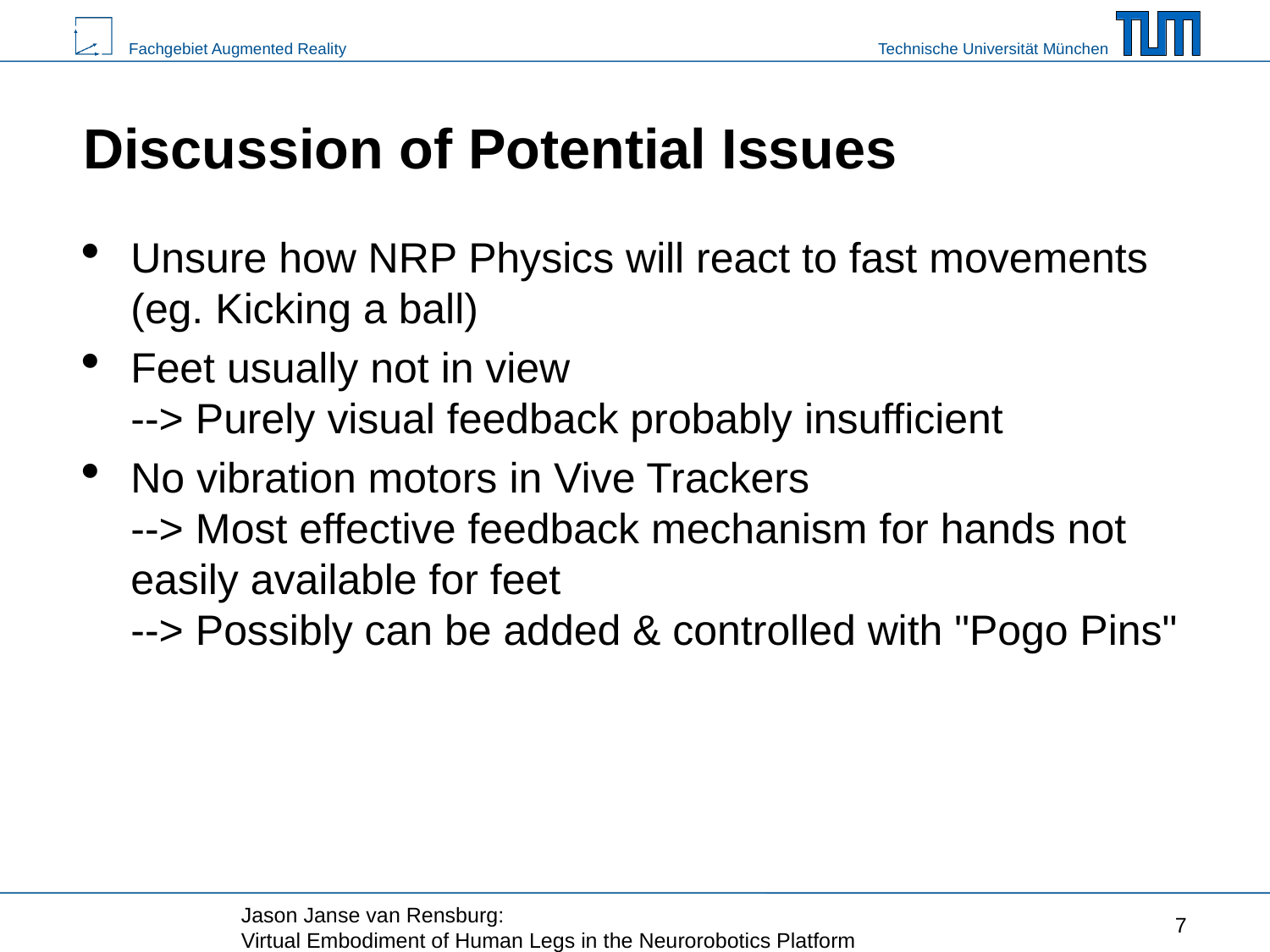

Discussion of Potential Issues
Unsure how NRP Physics will react to fast movements (eg. Kicking a ball)
Feet usually not in view
--> Purely visual feedback probably insufficient
No vibration motors in Vive Trackers
--> Most effective feedback mechanism for hands not easily available for feet
--> Possibly can be added & controlled with "Pogo Pins"
7
Jason Janse van Rensburg:
Virtual Embodiment of Human Legs in the Neurorobotics Platform